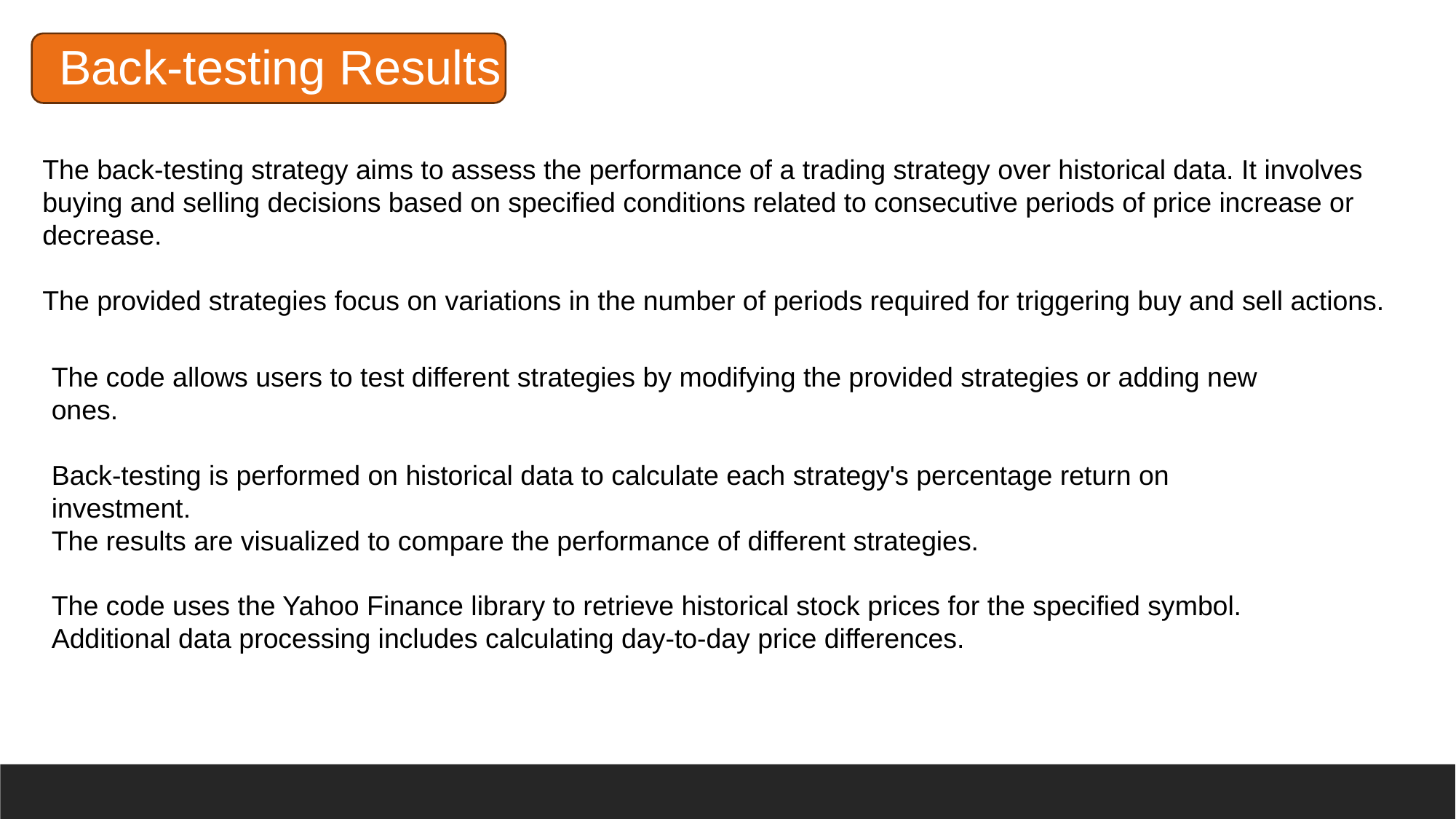

Back-testing Results

The back-testing strategy aims to assess the performance of a trading strategy over historical data. It involves buying and selling decisions based on specified conditions related to consecutive periods of price increase or decrease.

The provided strategies focus on variations in the number of periods required for triggering buy and sell actions.
The code allows users to test different strategies by modifying the provided strategies or adding new ones.

Back-testing is performed on historical data to calculate each strategy's percentage return on investment.
The results are visualized to compare the performance of different strategies.
The code uses the Yahoo Finance library to retrieve historical stock prices for the specified symbol.
Additional data processing includes calculating day-to-day price differences.